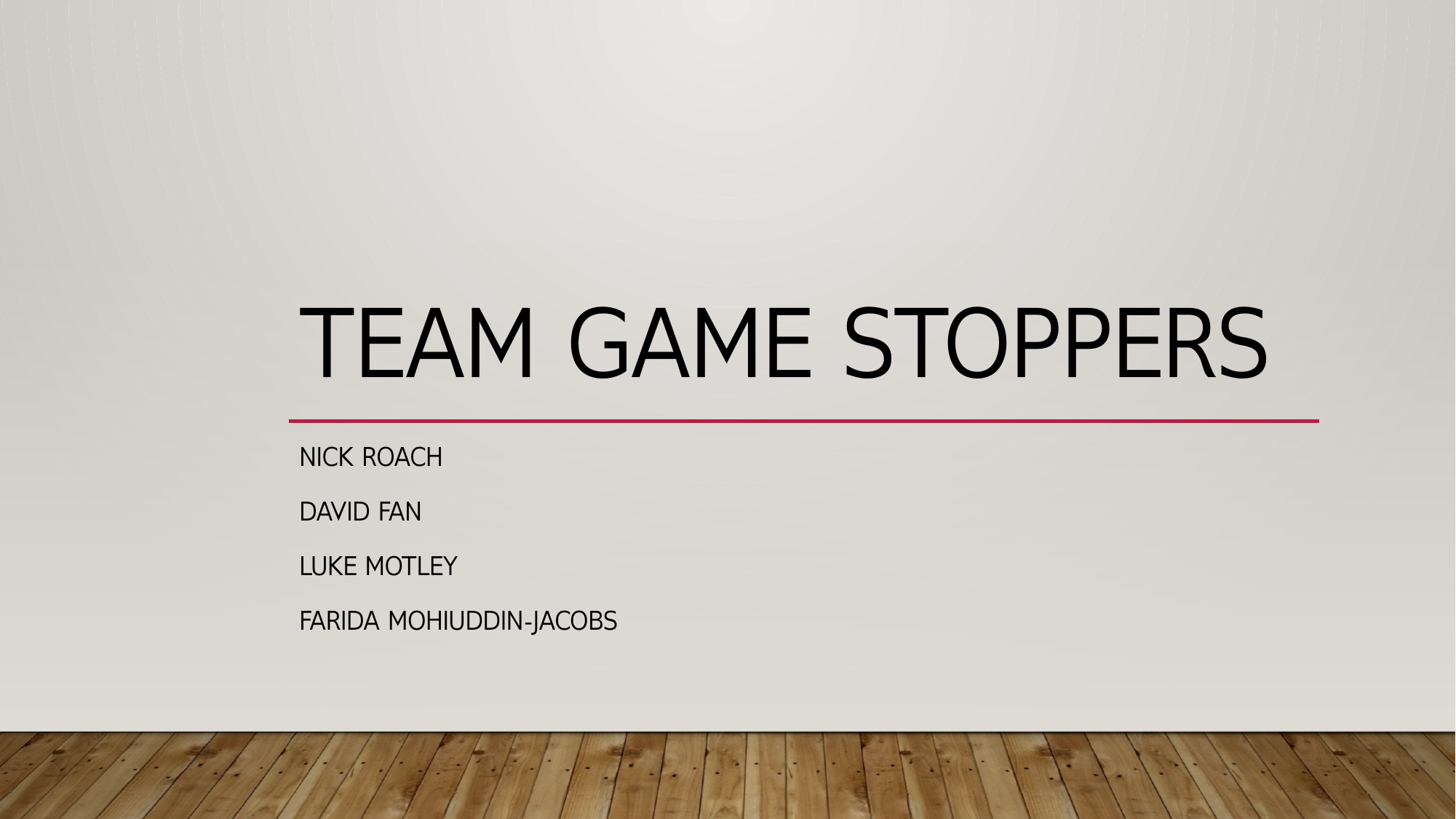

# Team Game stoppers
Nick Roach
David Fan
Luke Motley
Farida Mohiuddin-Jacobs